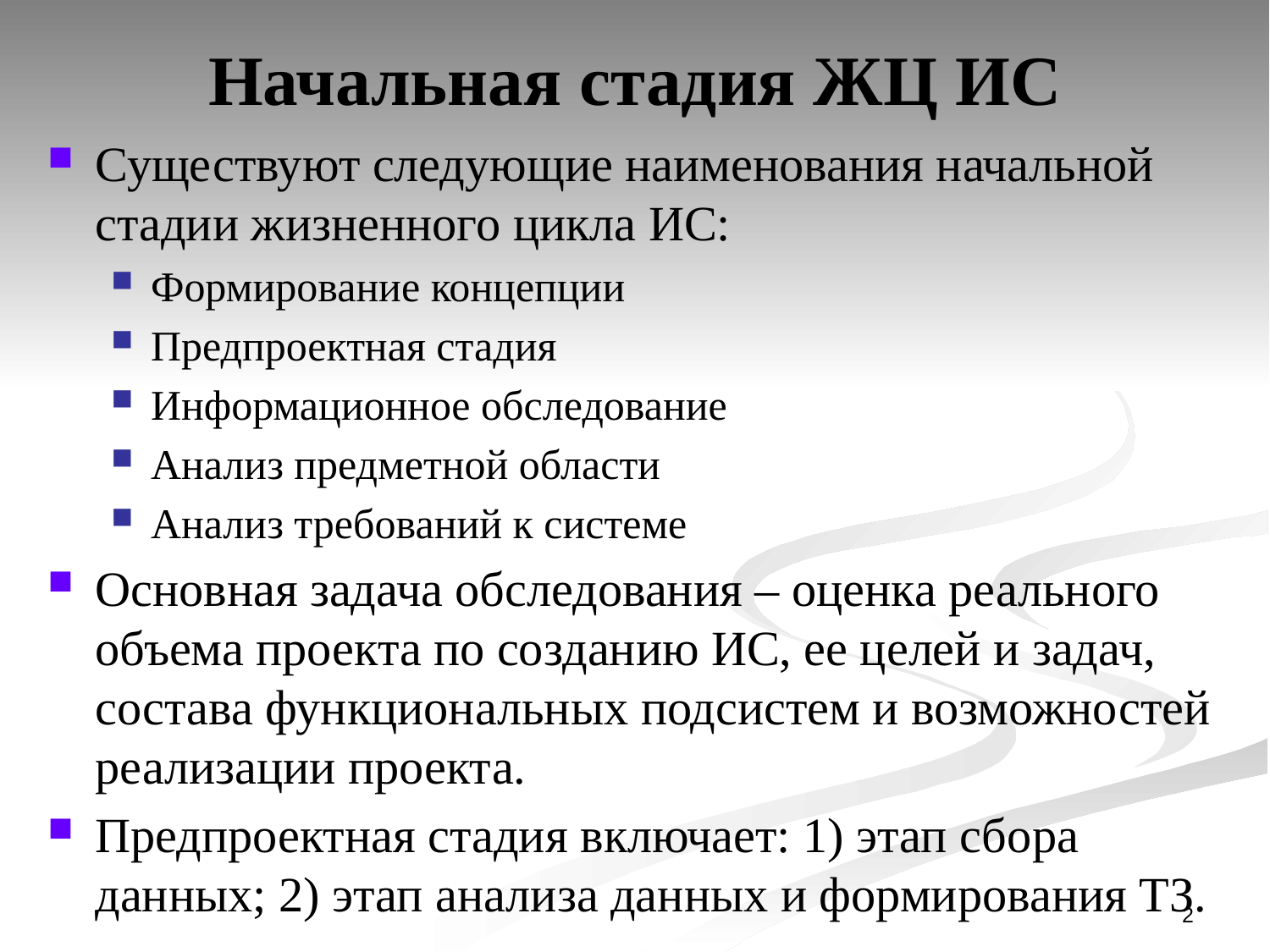

# Начальная стадия ЖЦ ИС
Существуют следующие наименования начальной стадии жизненного цикла ИС:
Формирование концепции
Предпроектная стадия
Информационное обследование
Анализ предметной области
Анализ требований к системе
Основная задача обследования – оценка реального объема проекта по созданию ИС, ее целей и задач, состава функциональных подсистем и возможностей реализации проекта.
Предпроектная стадия включает: 1) этап сбора данных; 2) этап анализа данных и формирования ТЗ.
2